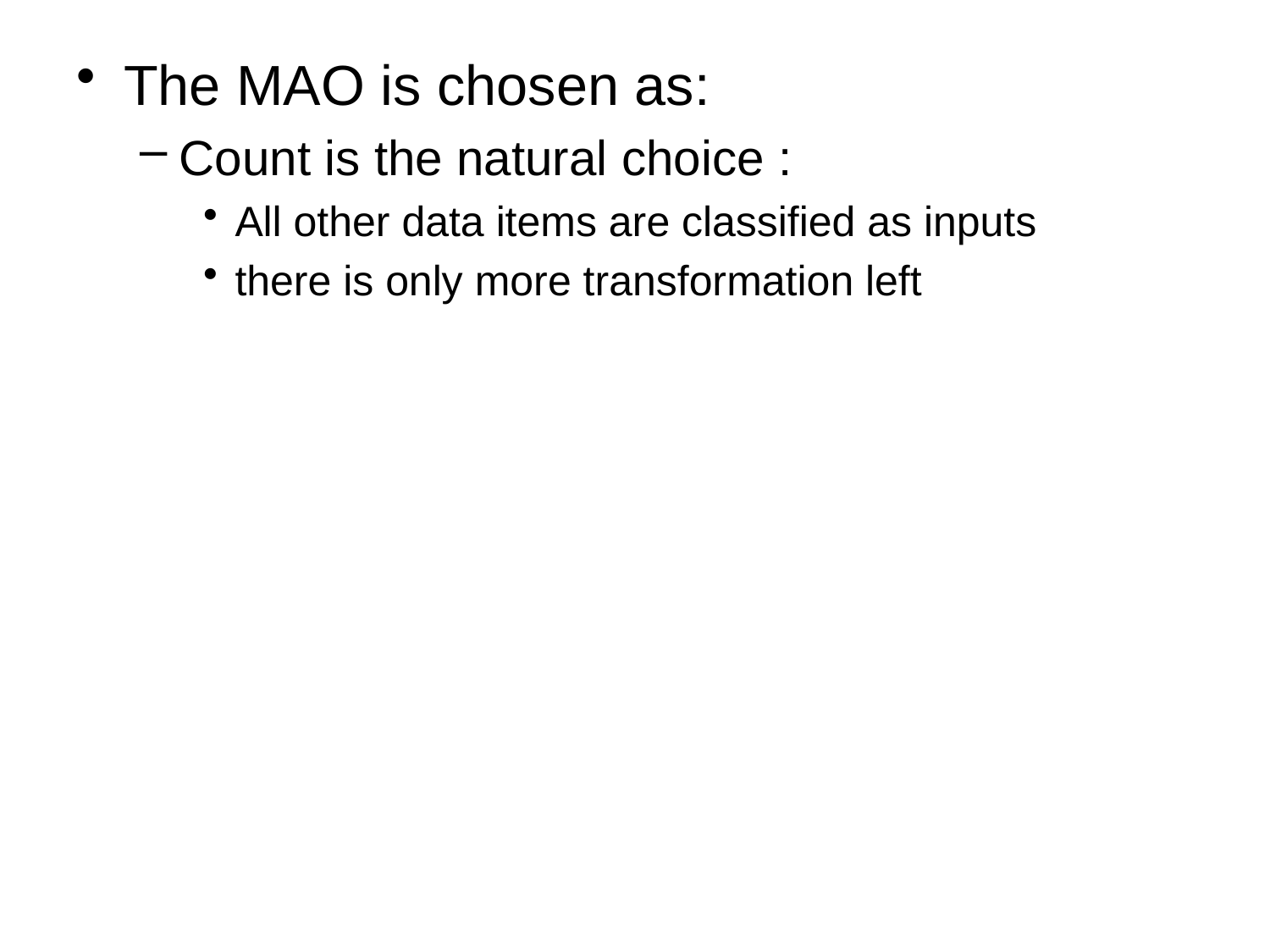

The MAO is chosen as:
Count is the natural choice :
All other data items are classified as inputs
there is only more transformation left